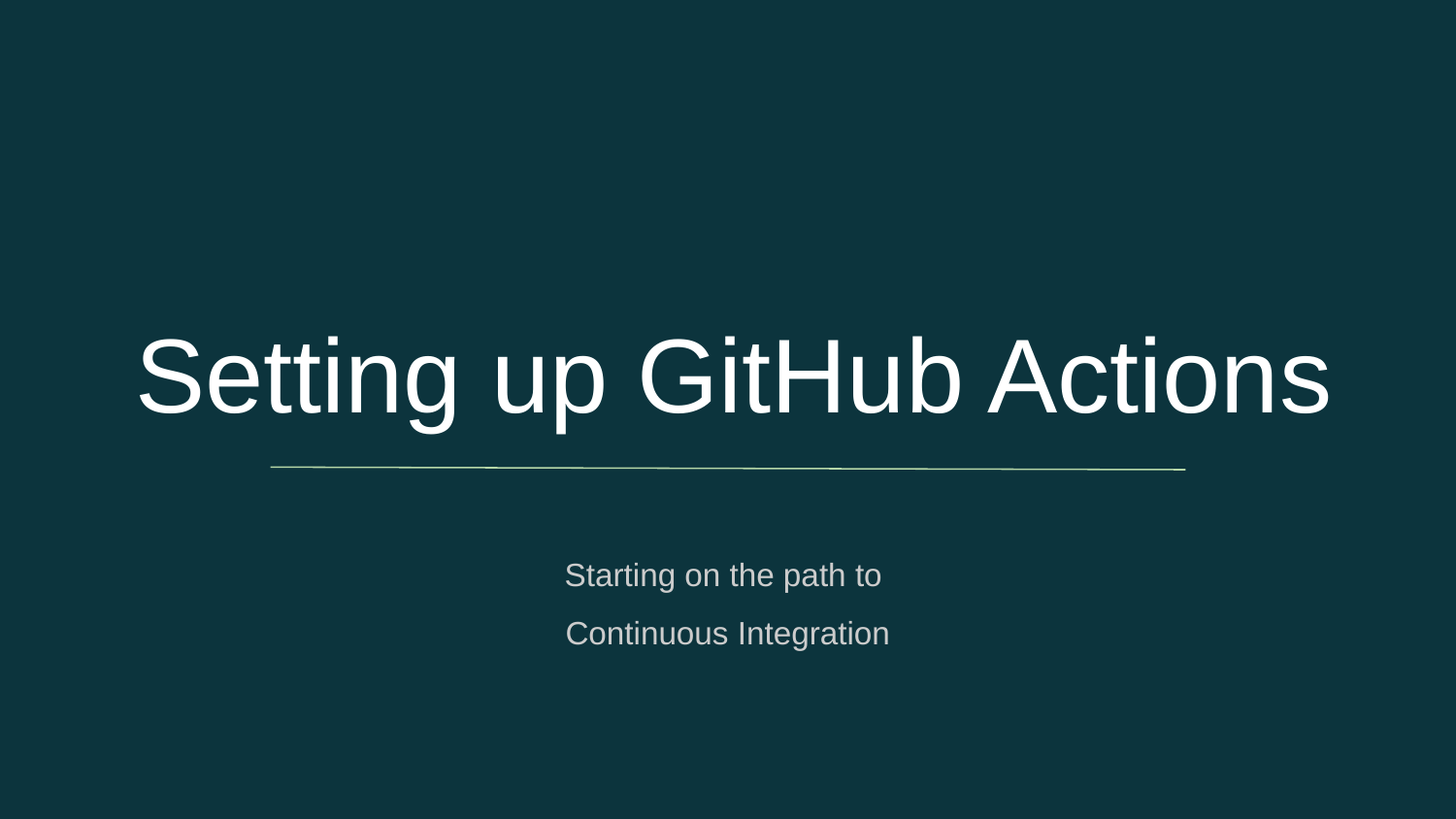

# Setting up GitHub Actions
Starting on the path to
Continuous Integration